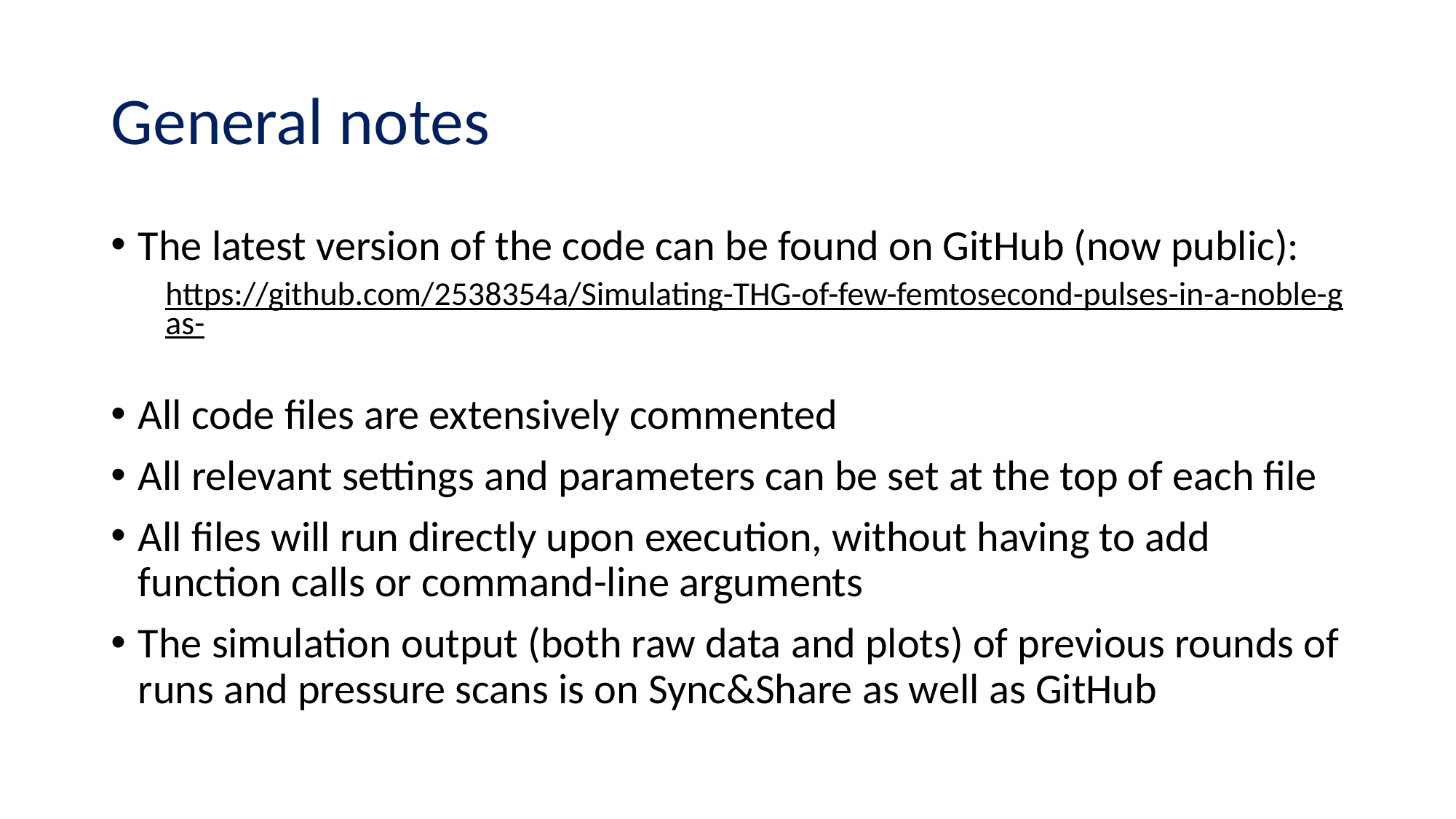

# General notes
The latest version of the code can be found on GitHub (now public):
https://github.com/2538354a/Simulating-THG-of-few-femtosecond-pulses-in-a-noble-gas-
All code files are extensively commented
All relevant settings and parameters can be set at the top of each file
All files will run directly upon execution, without having to add function calls or command-line arguments
The simulation output (both raw data and plots) of previous rounds of runs and pressure scans is on Sync&Share as well as GitHub